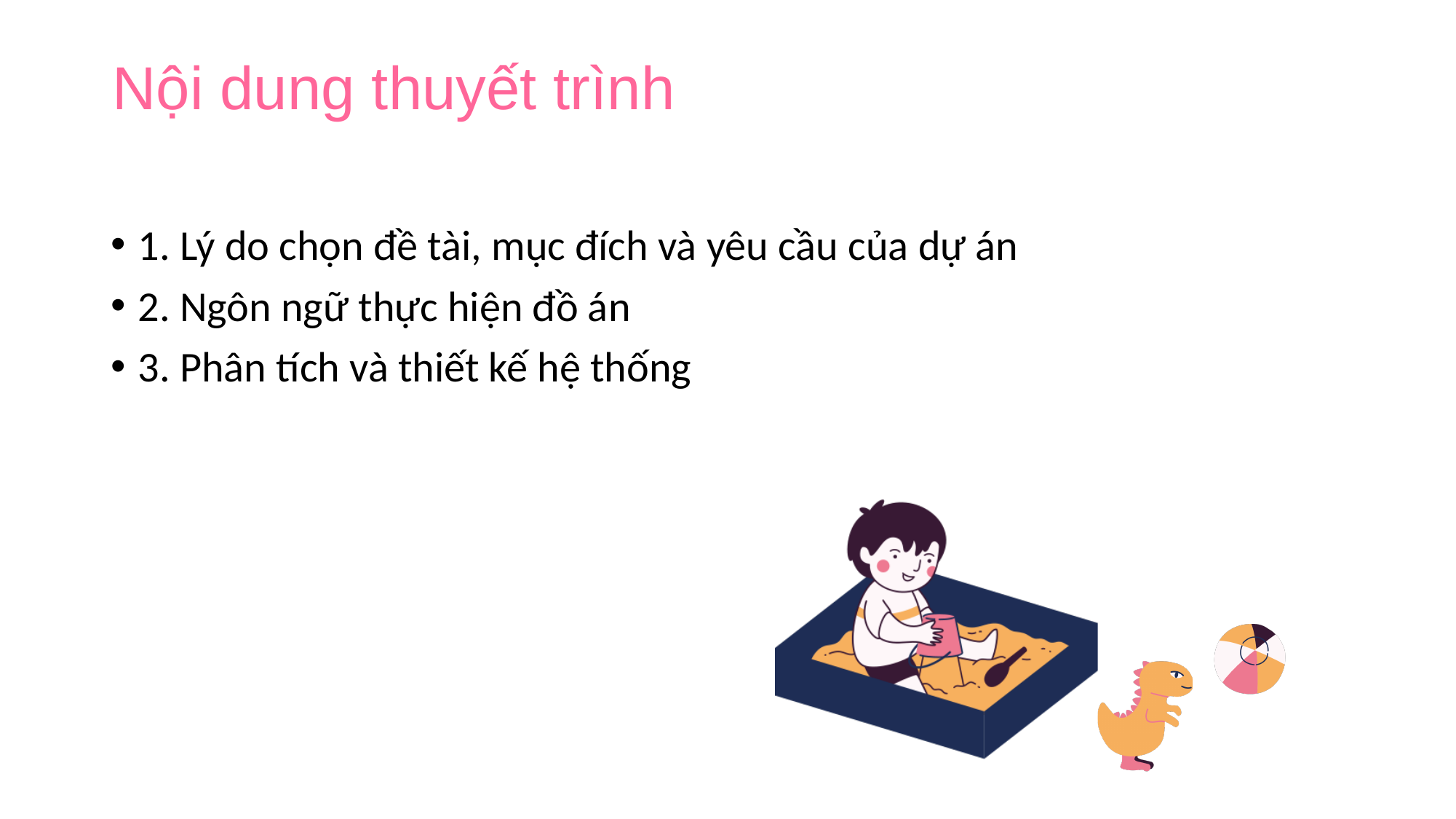

Nội dung thuyết trình
1. Lý do chọn đề tài, mục đích và yêu cầu của dự án
2. Ngôn ngữ thực hiện đồ án
3. Phân tích và thiết kế hệ thống